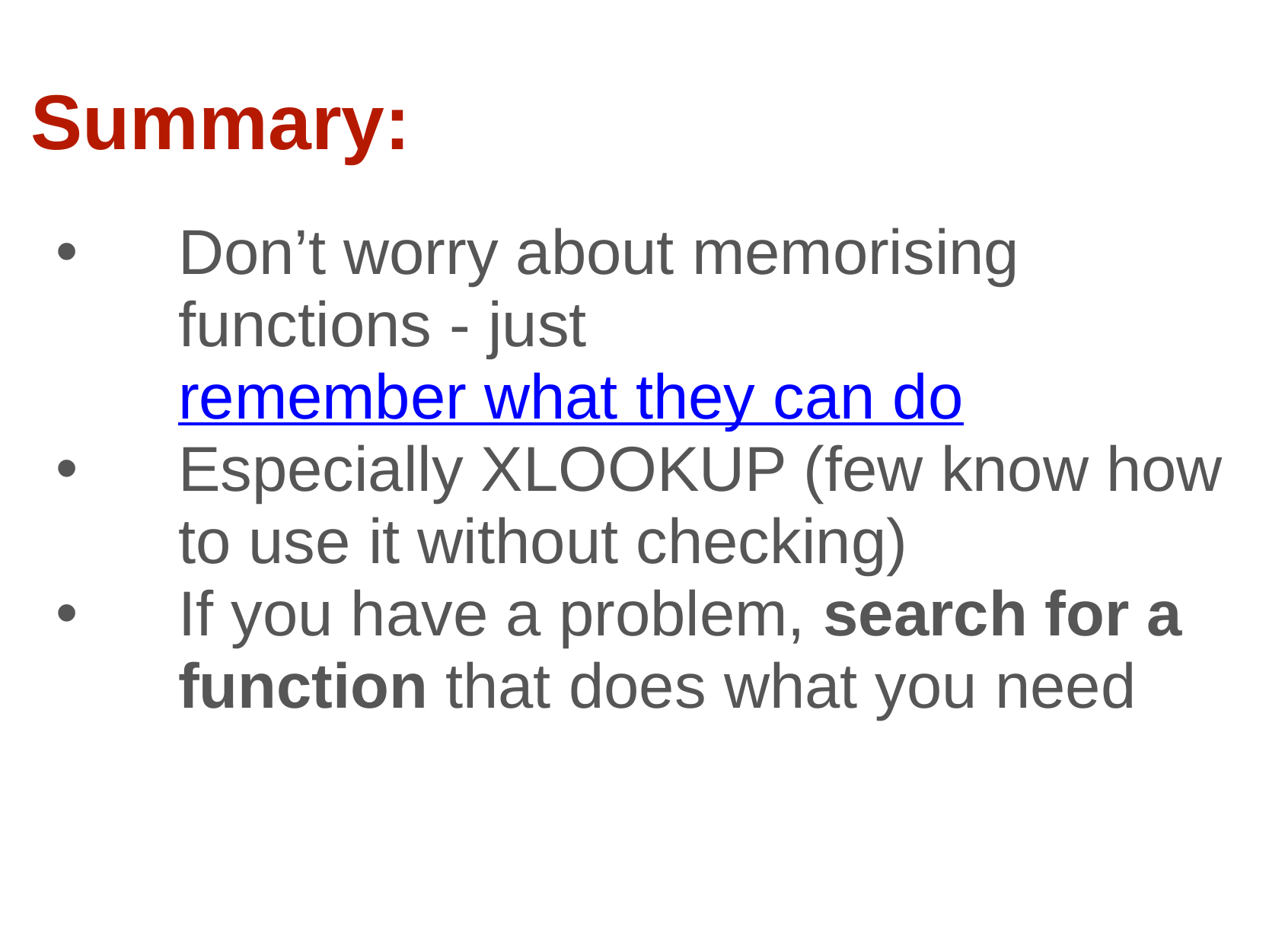

Summary:
Don’t worry about memorising functions - just remember what they can do
Especially XLOOKUP (few know how to use it without checking)
If you have a problem, search for a function that does what you need